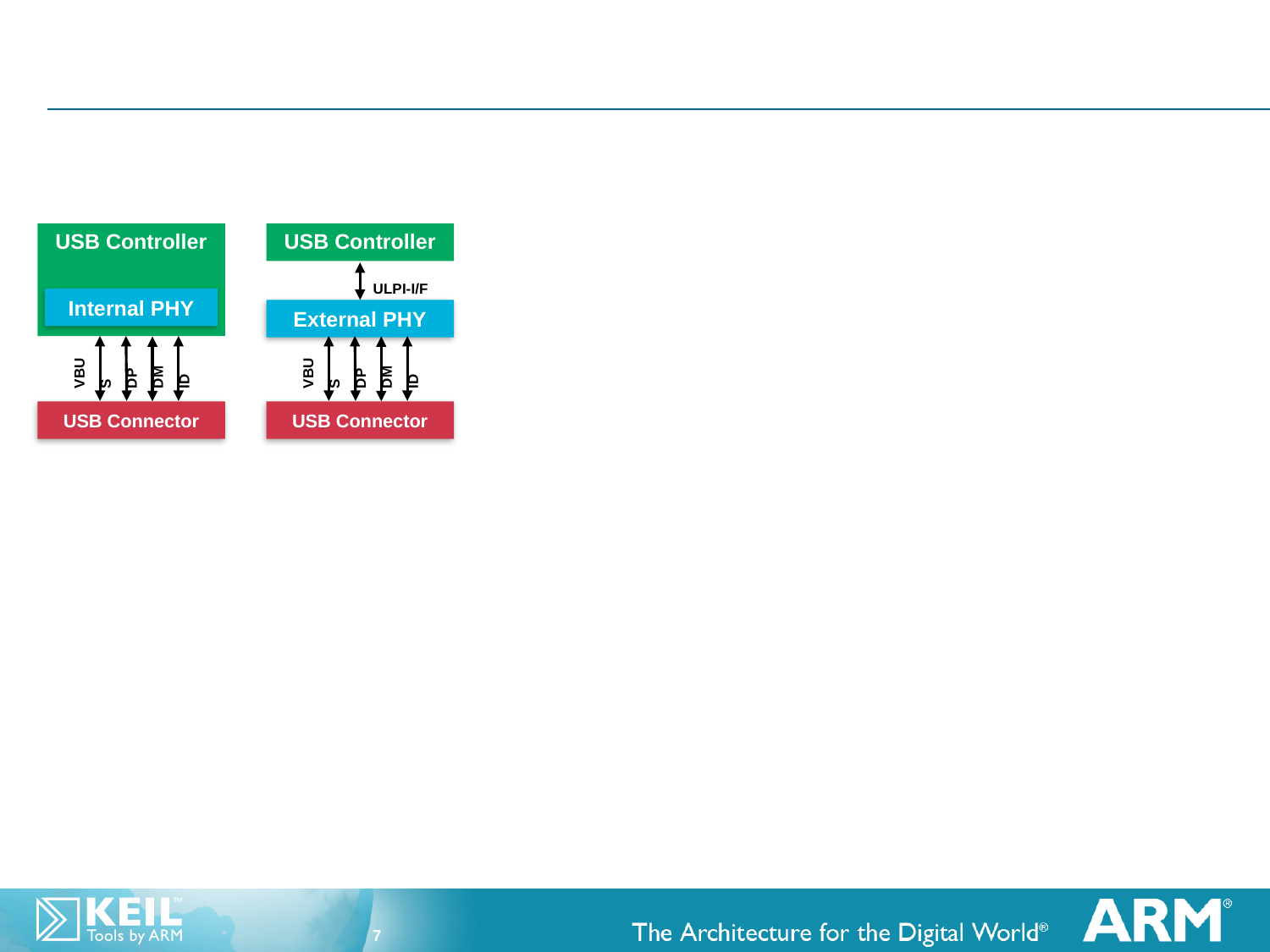

USB Controller
USB Controller
ULPI-I/F
Internal PHY
VBUS
DP
DM
ID
VBUS
DP
DM
ID
External PHY
USB Connector
USB Connector